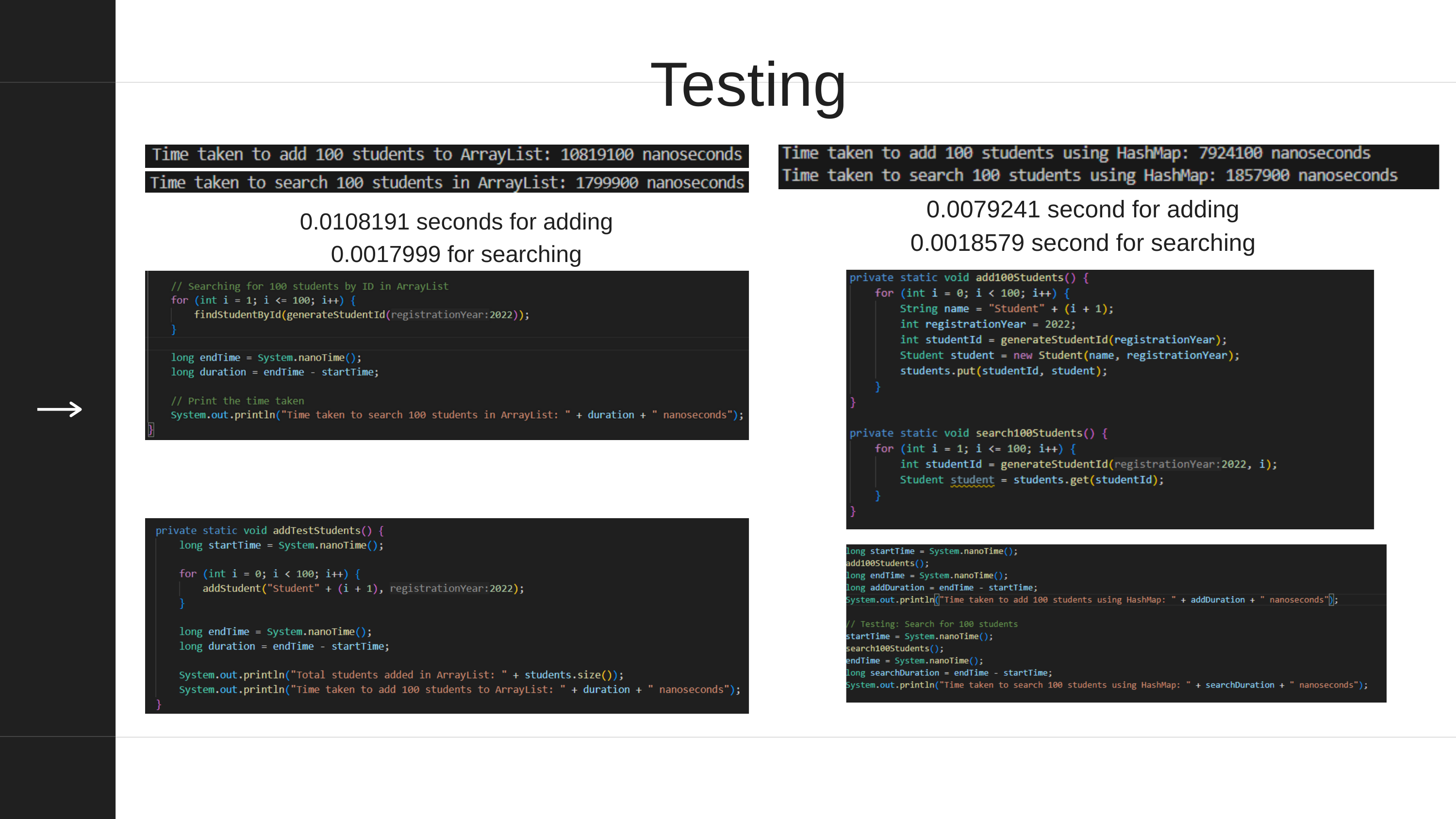

Testing

0.0079241 second for adding
0.0018579 second for searching
0.0108191 seconds for adding
0.0017999 for searching